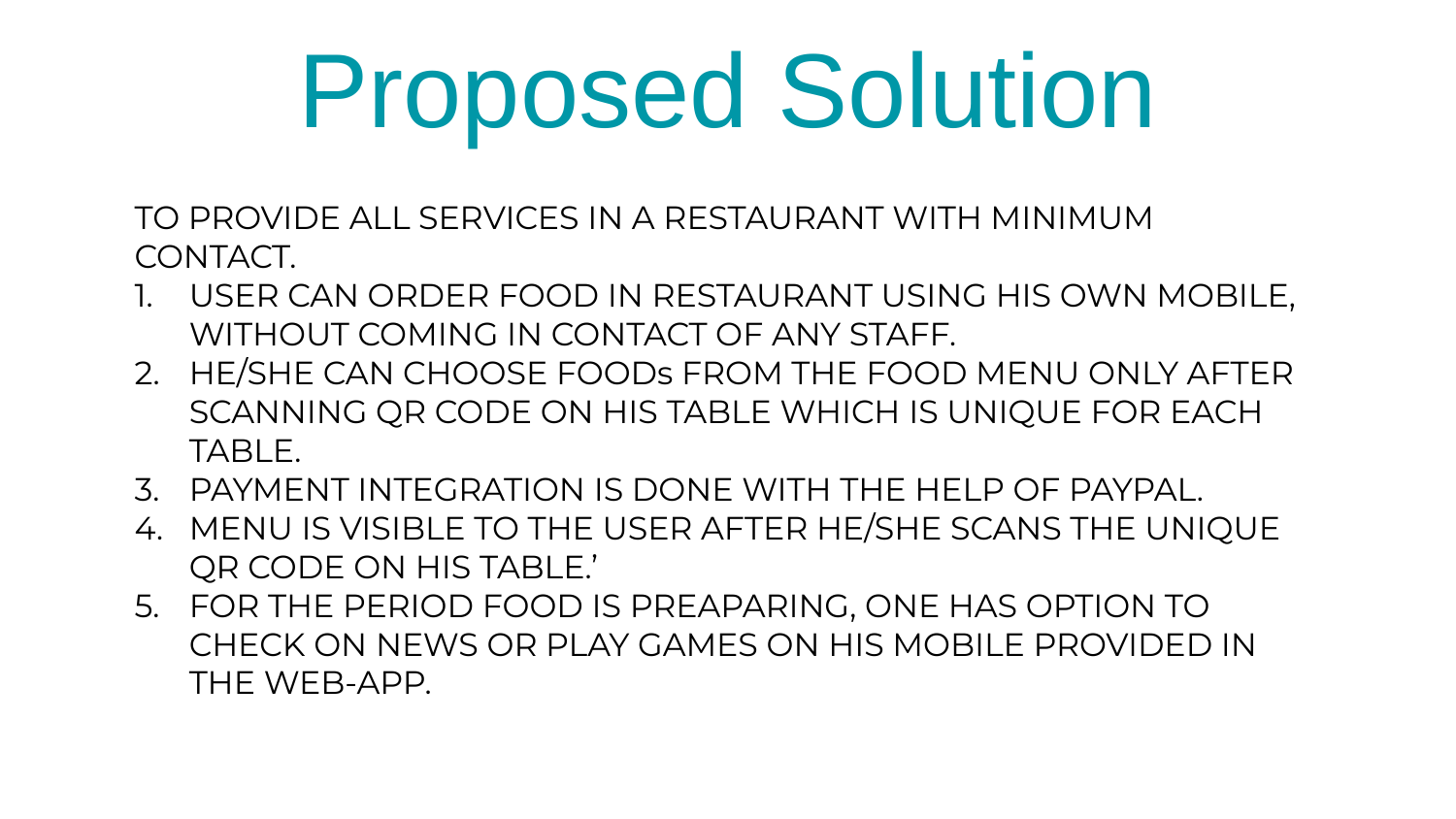

# Proposed Solution
TO PROVIDE ALL SERVICES IN A RESTAURANT WITH MINIMUM CONTACT.
USER CAN ORDER FOOD IN RESTAURANT USING HIS OWN MOBILE, WITHOUT COMING IN CONTACT OF ANY STAFF.
HE/SHE CAN CHOOSE FOODs FROM THE FOOD MENU ONLY AFTER SCANNING QR CODE ON HIS TABLE WHICH IS UNIQUE FOR EACH TABLE.
PAYMENT INTEGRATION IS DONE WITH THE HELP OF PAYPAL.
MENU IS VISIBLE TO THE USER AFTER HE/SHE SCANS THE UNIQUE QR CODE ON HIS TABLE.’
FOR THE PERIOD FOOD IS PREAPARING, ONE HAS OPTION TO CHECK ON NEWS OR PLAY GAMES ON HIS MOBILE PROVIDED IN THE WEB-APP.